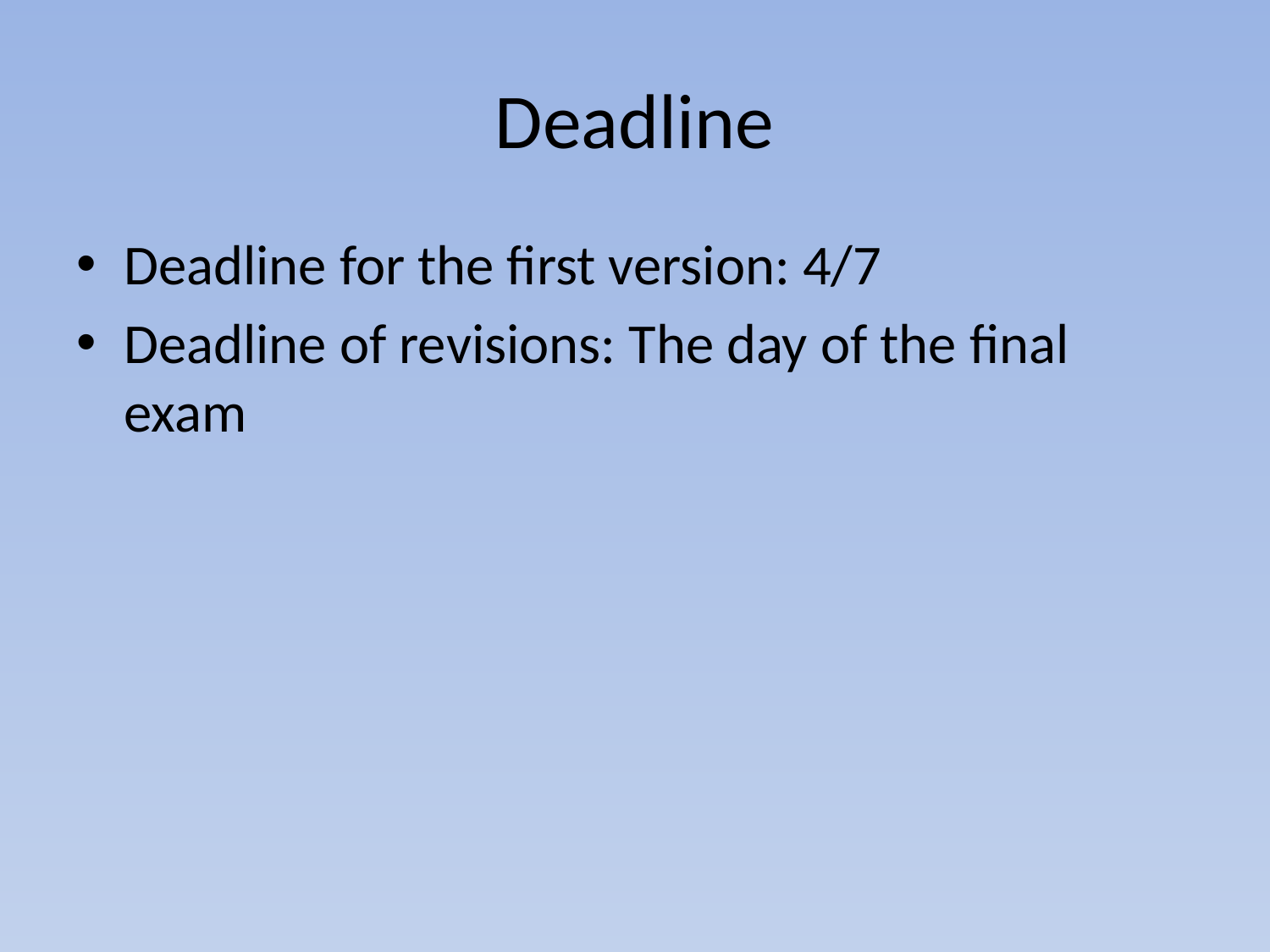

# Deadline
Deadline for the first version: 4/7
Deadline of revisions: The day of the final exam